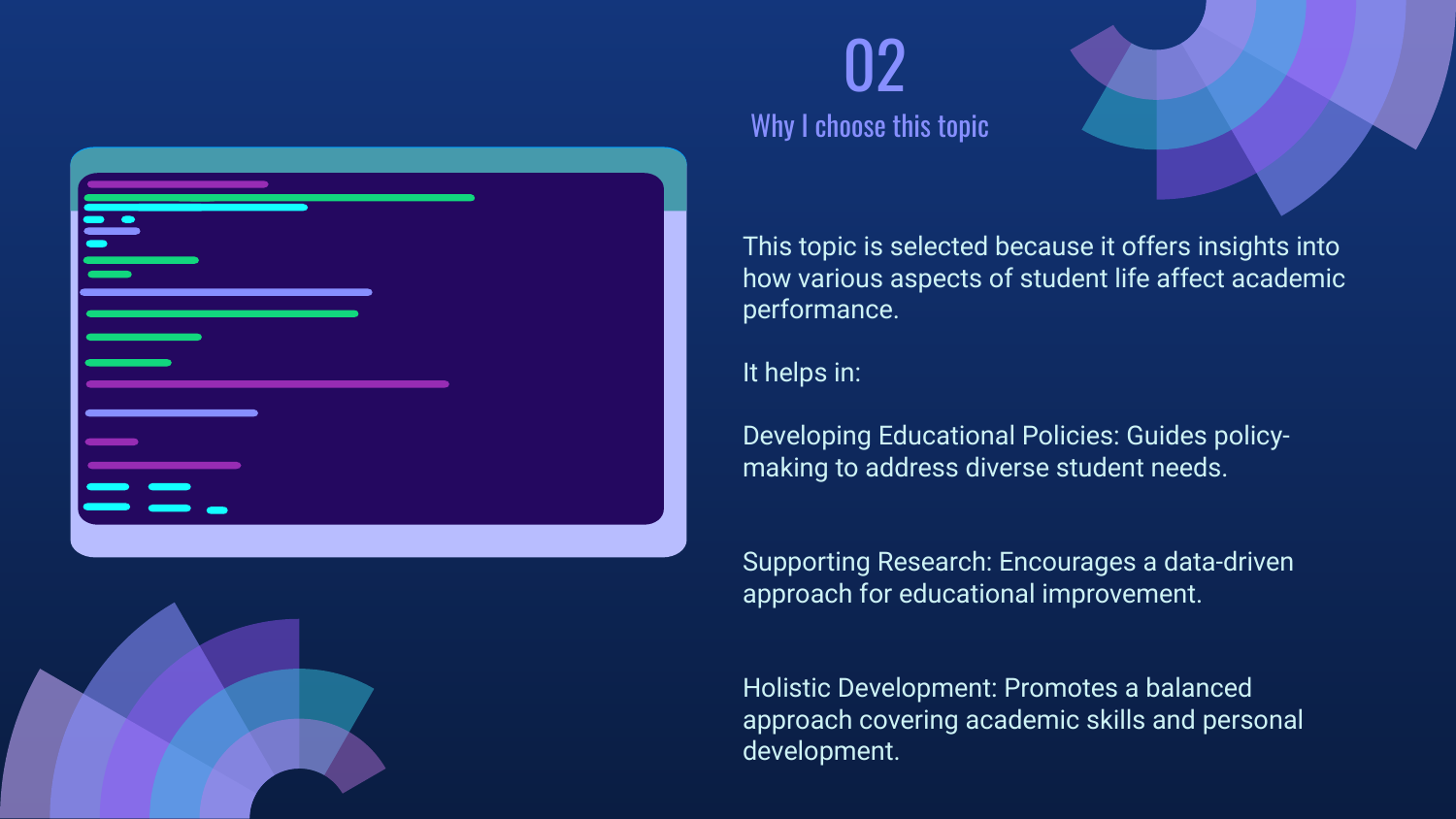

02
Why I choose this topic

# This topic is selected because it offers insights into how various aspects of student life affect academic performance. It helps in: Developing Educational Policies: Guides policy-making to address diverse student needs. Supporting Research: Encourages a data-driven approach for educational improvement. Holistic Development: Promotes a balanced approach covering academic skills and personal development.